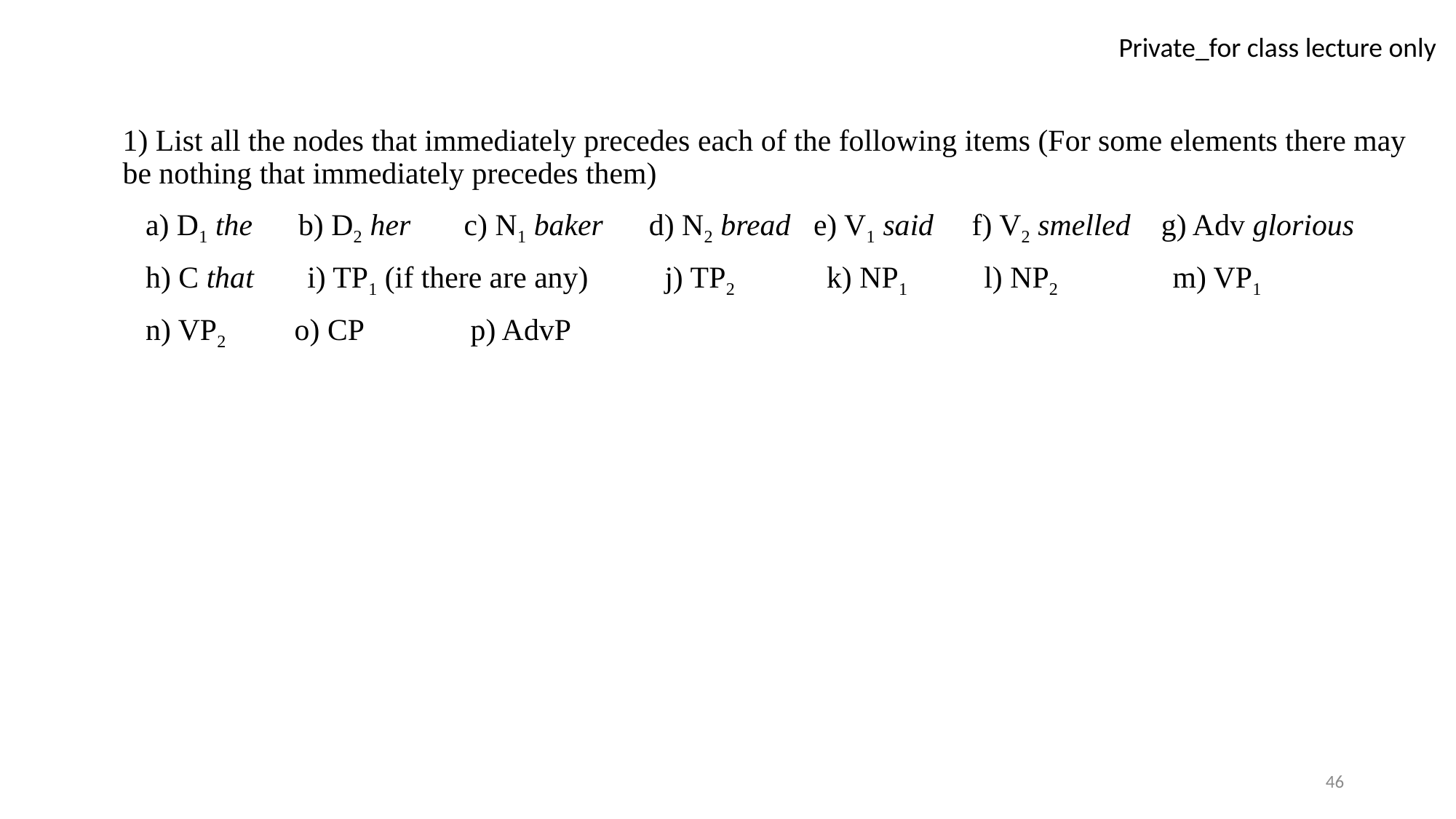

1) List all the nodes that immediately precedes each of the following items (For some elements there may be nothing that immediately precedes them)
   a) D1 the      b) D2 her       c) N1 baker      d) N2 bread   e) V1 said     f) V2 smelled    g) Adv glorious
   h) C that       i) TP1 (if there are any)          j) TP2            k) NP1          l) NP2               m) VP1
   n) VP2         o) CP              p) AdvP

46